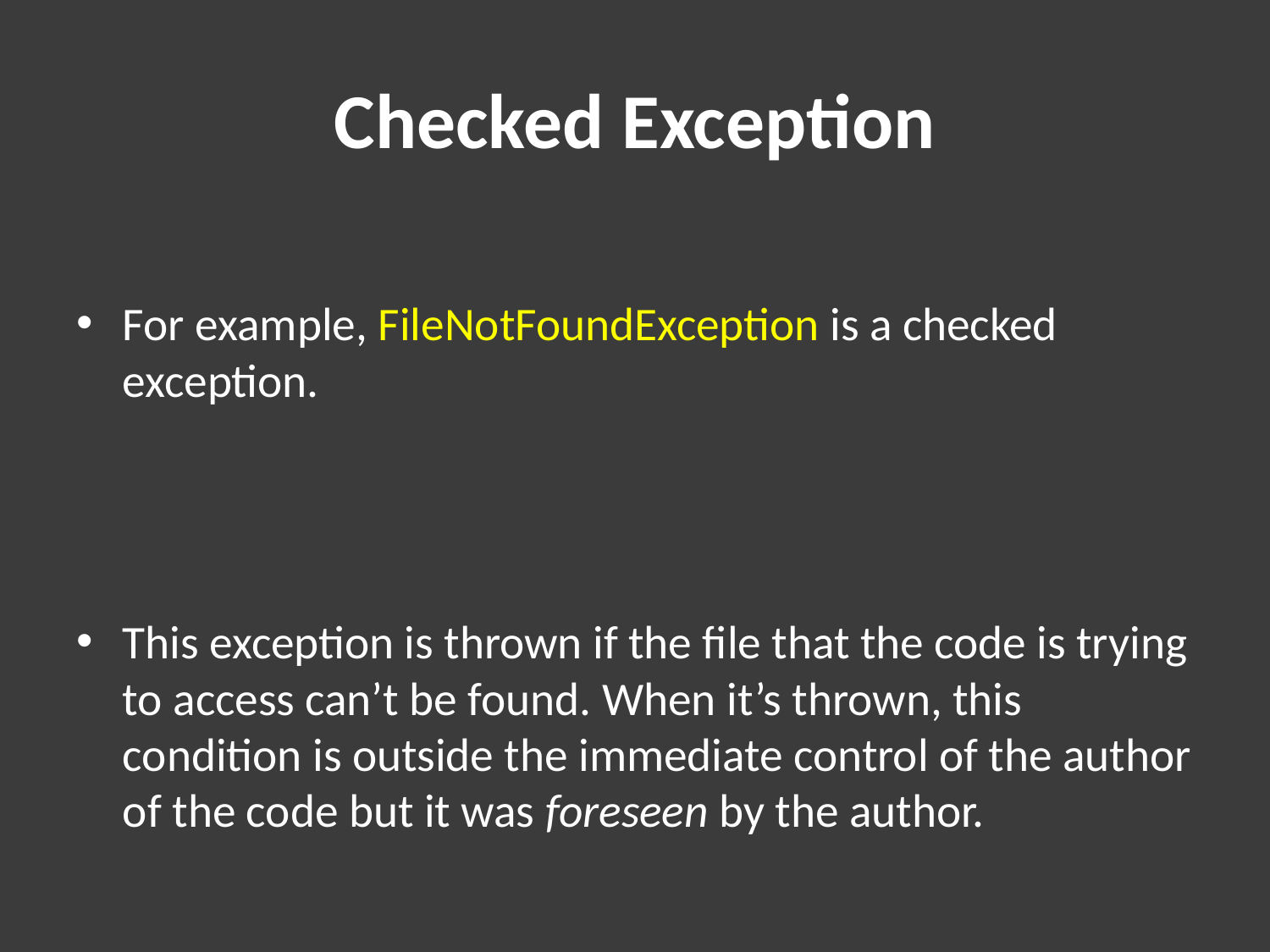

# Checked Exception

For example, FileNotFoundException is a checked exception.

This exception is thrown if the file that the code is trying to access can’t be found. When it’s thrown, this condition is outside the immediate control of the author of the code but it was foreseen by the author.